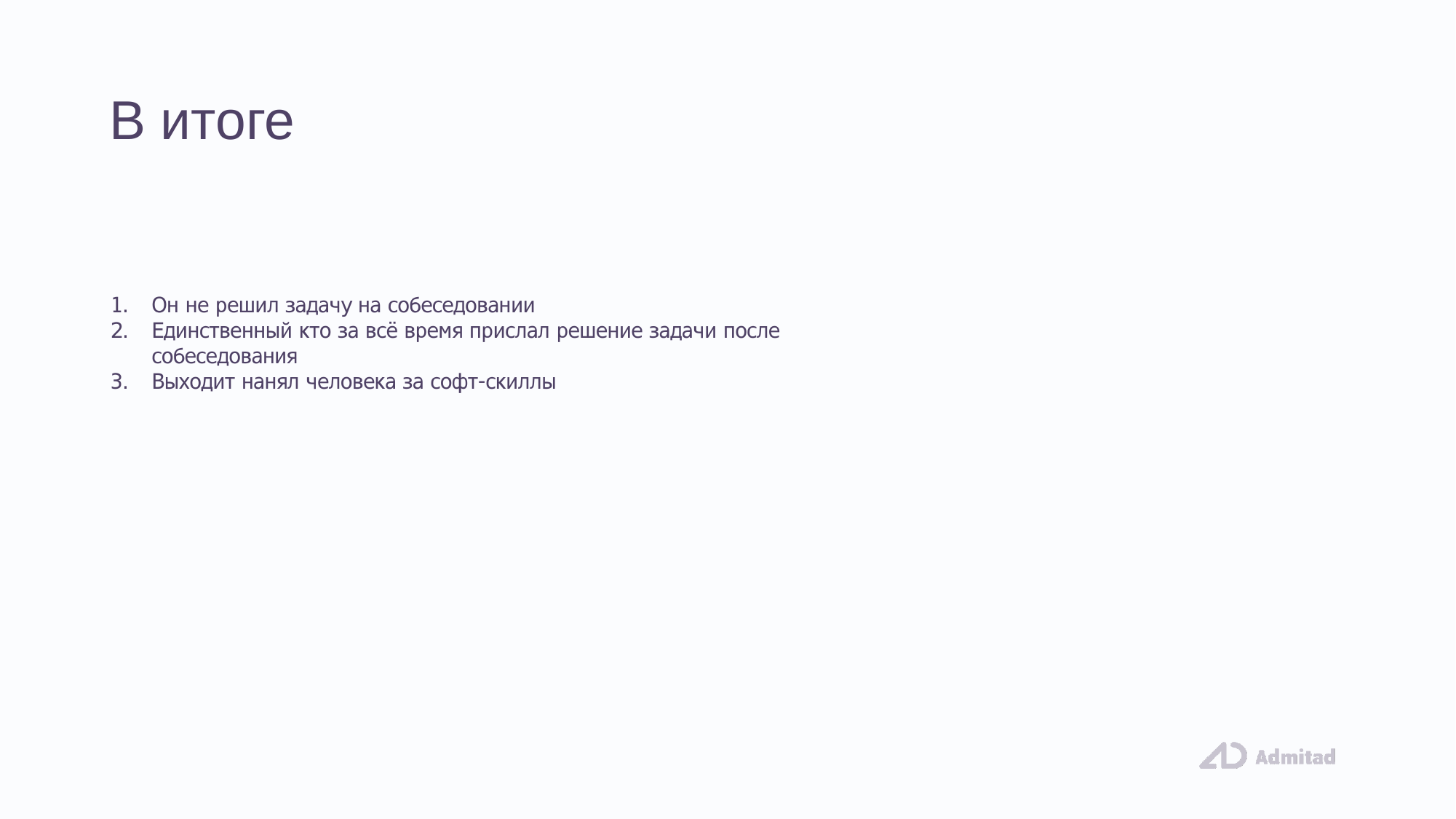

# В итоге
Он не решил задачу на собеседовании
Единственный кто за всё время прислал решение задачи после собеседования
Выходит нанял человека за софт-скиллы
11